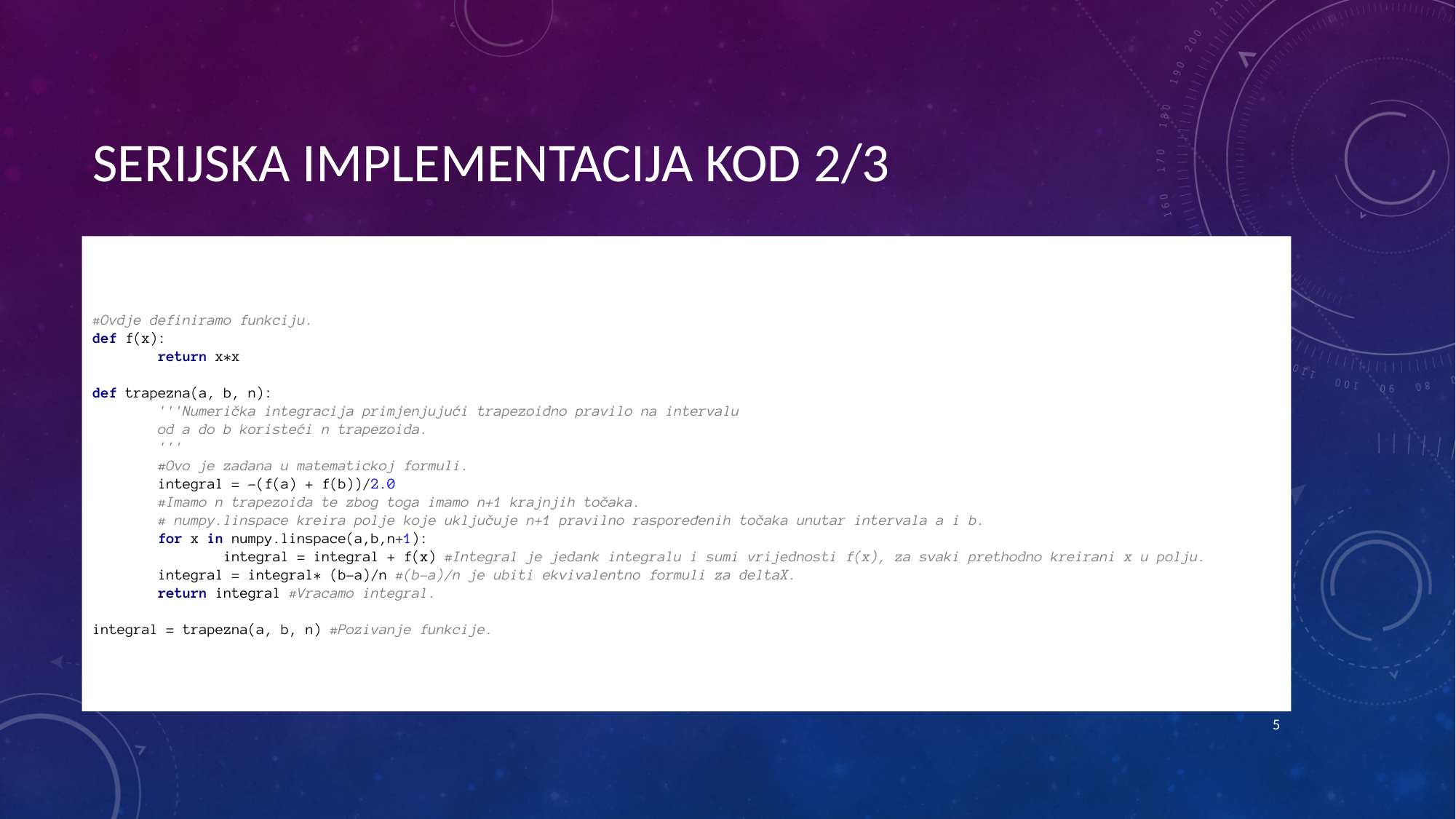

# SERIJSKA IMPLEMENTACIJA KOD 2/3
#Ovdje definiramo funkciju.
def f(x):
        return x*x
def trapezna(a, b, n):
        '''Numerička integracija primjenjujući trapezoidno pravilo na intervalu
        od a do b koristeći n trapezoida.
        '''
        #Ovo je zadana u matematickoj formuli.
        integral = -(f(a) + f(b))/2.0
        #Imamo n trapezoida te zbog toga imamo n+1 krajnjih točaka.
        # numpy.linspace kreira polje koje uključuje n+1 pravilno raspoređenih točaka unutar intervala a i b.
        for x in numpy.linspace(a,b,n+1):
                integral = integral + f(x) #Integral je jedank integralu i sumi vrijednosti f(x), za svaki prethodno kreirani x u polju.
        integral = integral* (b-a)/n #(b-a)/n je ubiti ekvivalentno formuli za deltaX.
        return integral #Vracamo integral.
integral = trapezna(a, b, n) #Pozivanje funkcije.
5